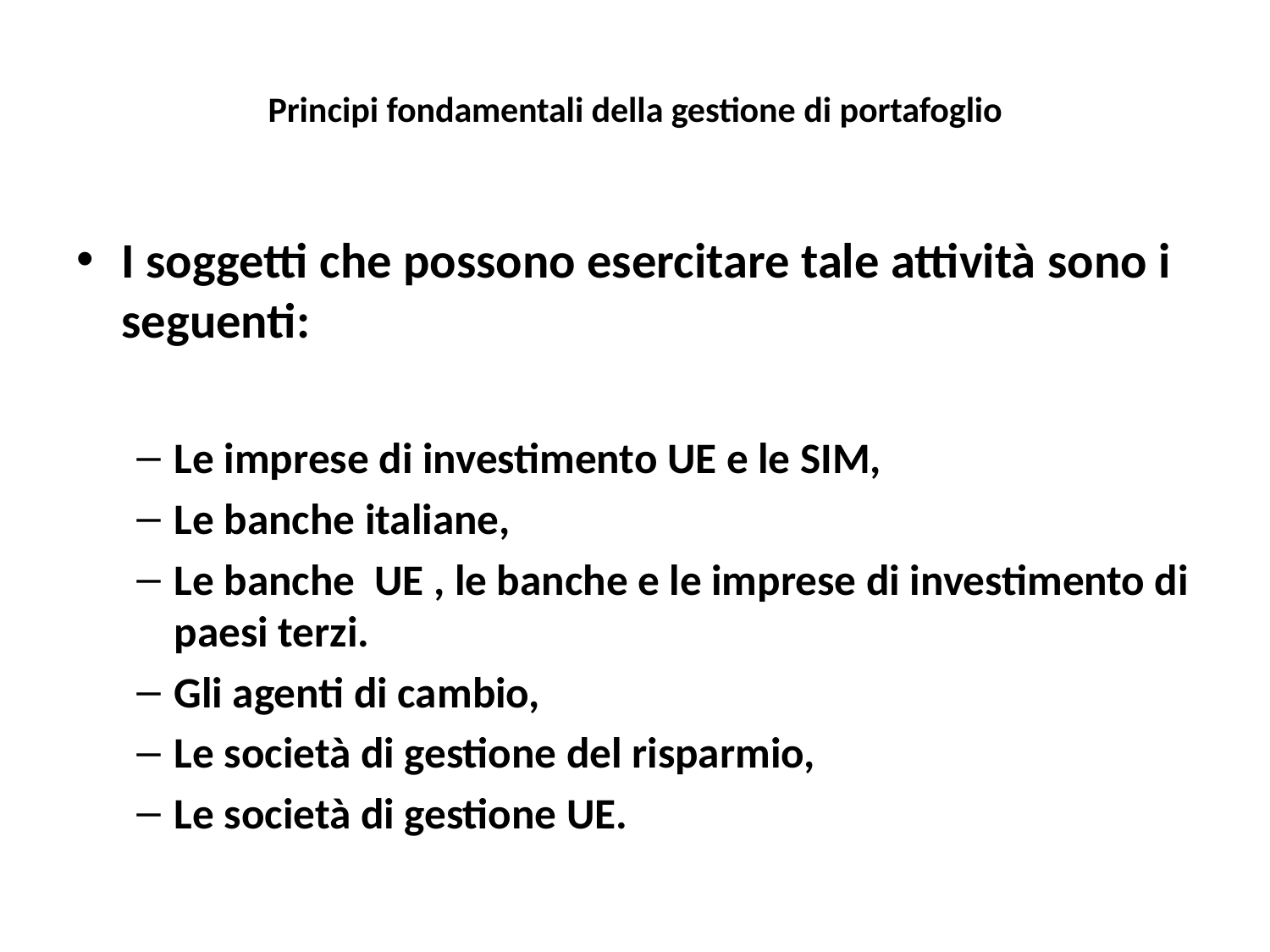

# Principi fondamentali della gestione di portafoglio
I soggetti che possono esercitare tale attività sono i seguenti:

Le imprese di investimento UE e le SIM,
Le banche italiane,
Le banche  UE , le banche e le imprese di investimento di paesi terzi.
Gli agenti di cambio,
Le società di gestione del risparmio,
Le società di gestione UE.